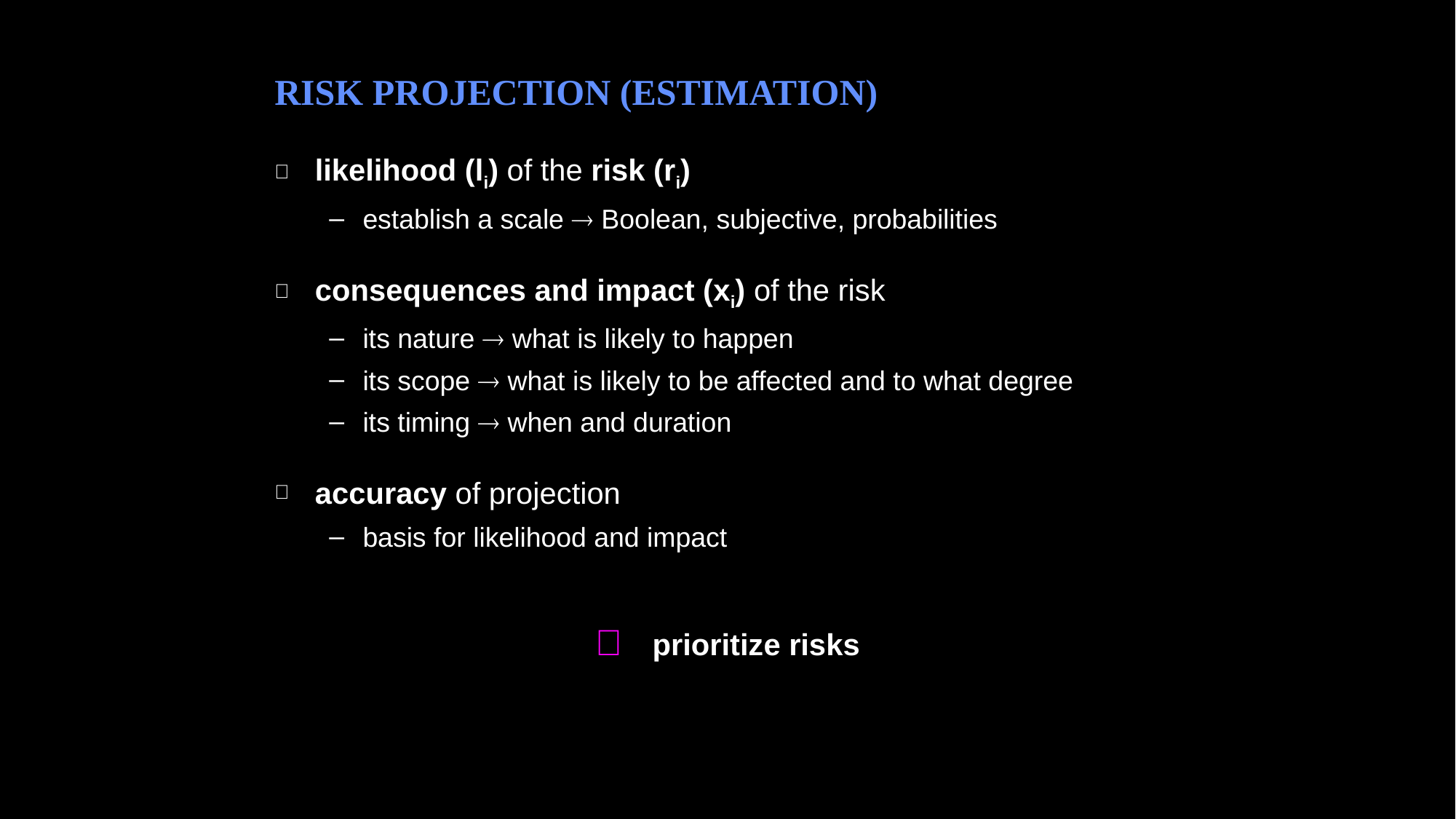

RISK PROJECTION (ESTIMATION)
likelihood (li) of the risk (ri)
establish a scale → Boolean, subjective, probabilities
consequences and impact (xi) of the risk
its nature → what is likely to happen
its scope → what is likely to be affected and to what degree
its timing → when and duration
accuracy of projection
basis for likelihood and impact
  prioritize risks